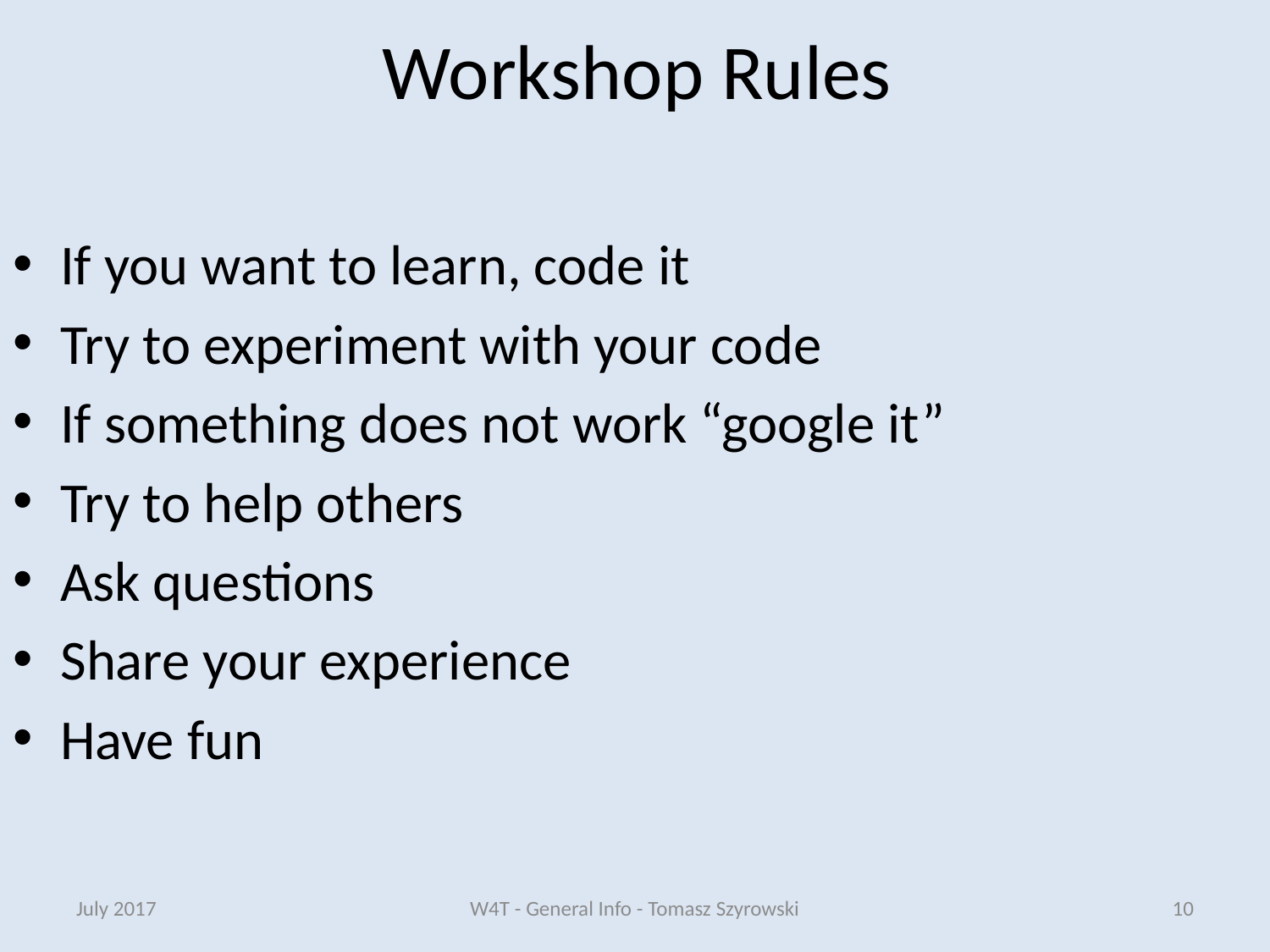

# Workshop Rules
If you want to learn, code it
Try to experiment with your code
If something does not work “google it”
Try to help others
Ask questions
Share your experience
Have fun
July 2017
W4T - General Info - Tomasz Szyrowski
10